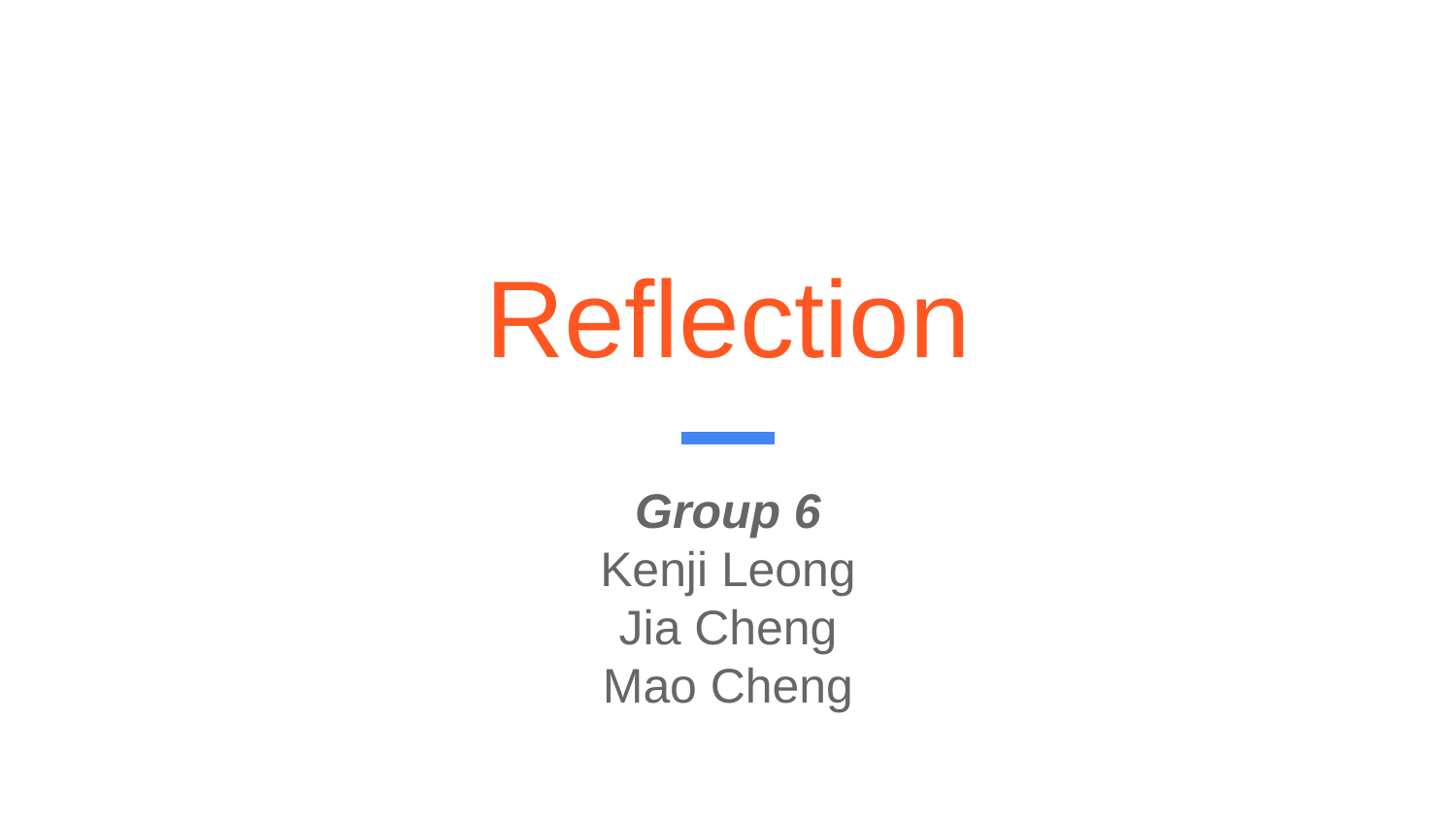

# Reflection
Group 6
Kenji Leong
Jia Cheng
Mao Cheng